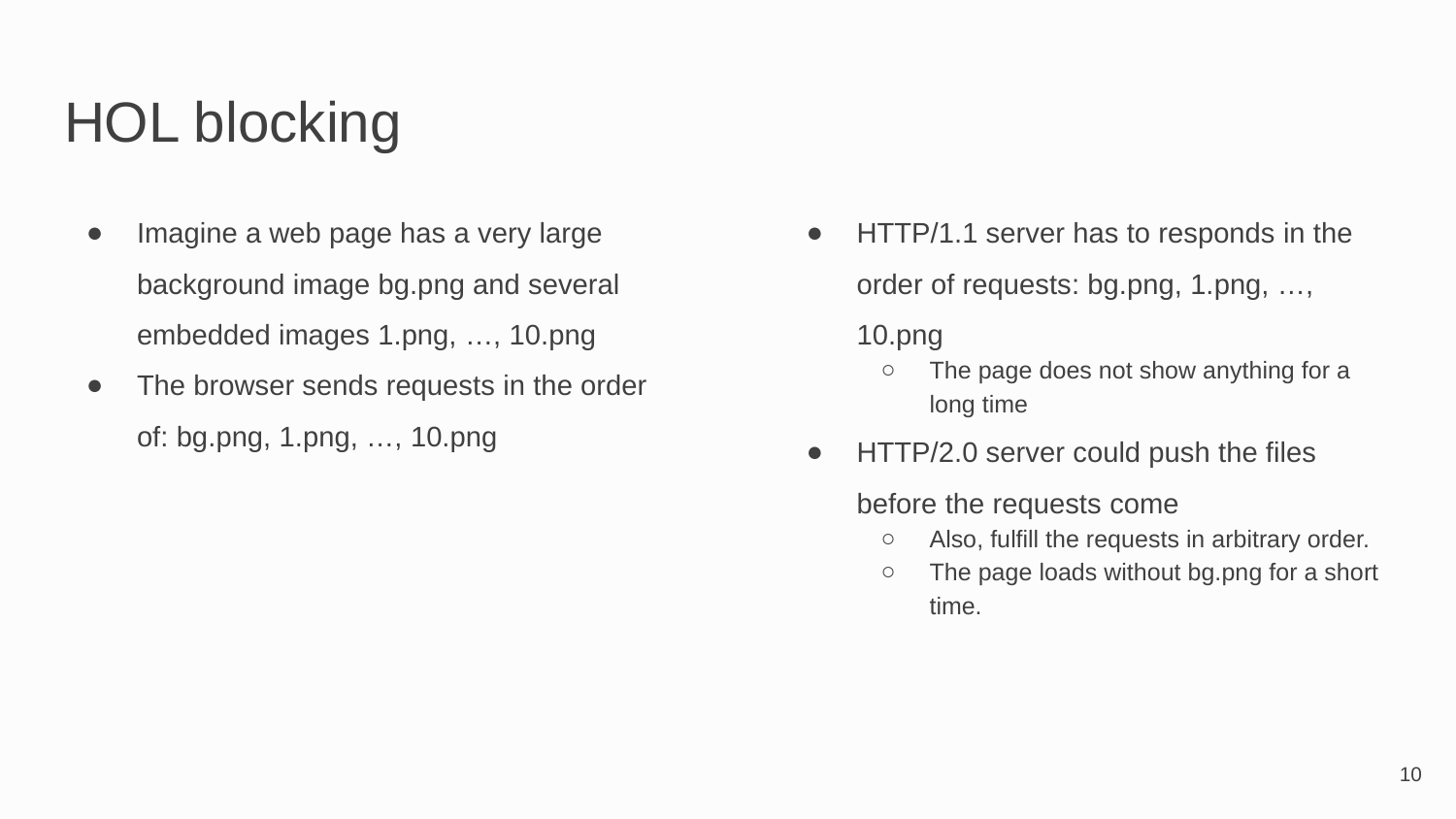

# HOL blocking
Imagine a web page has a very large background image bg.png and several embedded images 1.png, …, 10.png
The browser sends requests in the order of: bg.png, 1.png, …, 10.png
HTTP/1.1 server has to responds in the order of requests: bg.png, 1.png, …, 10.png
The page does not show anything for a long time
HTTP/2.0 server could push the files before the requests come
Also, fulfill the requests in arbitrary order.
The page loads without bg.png for a short time.
10